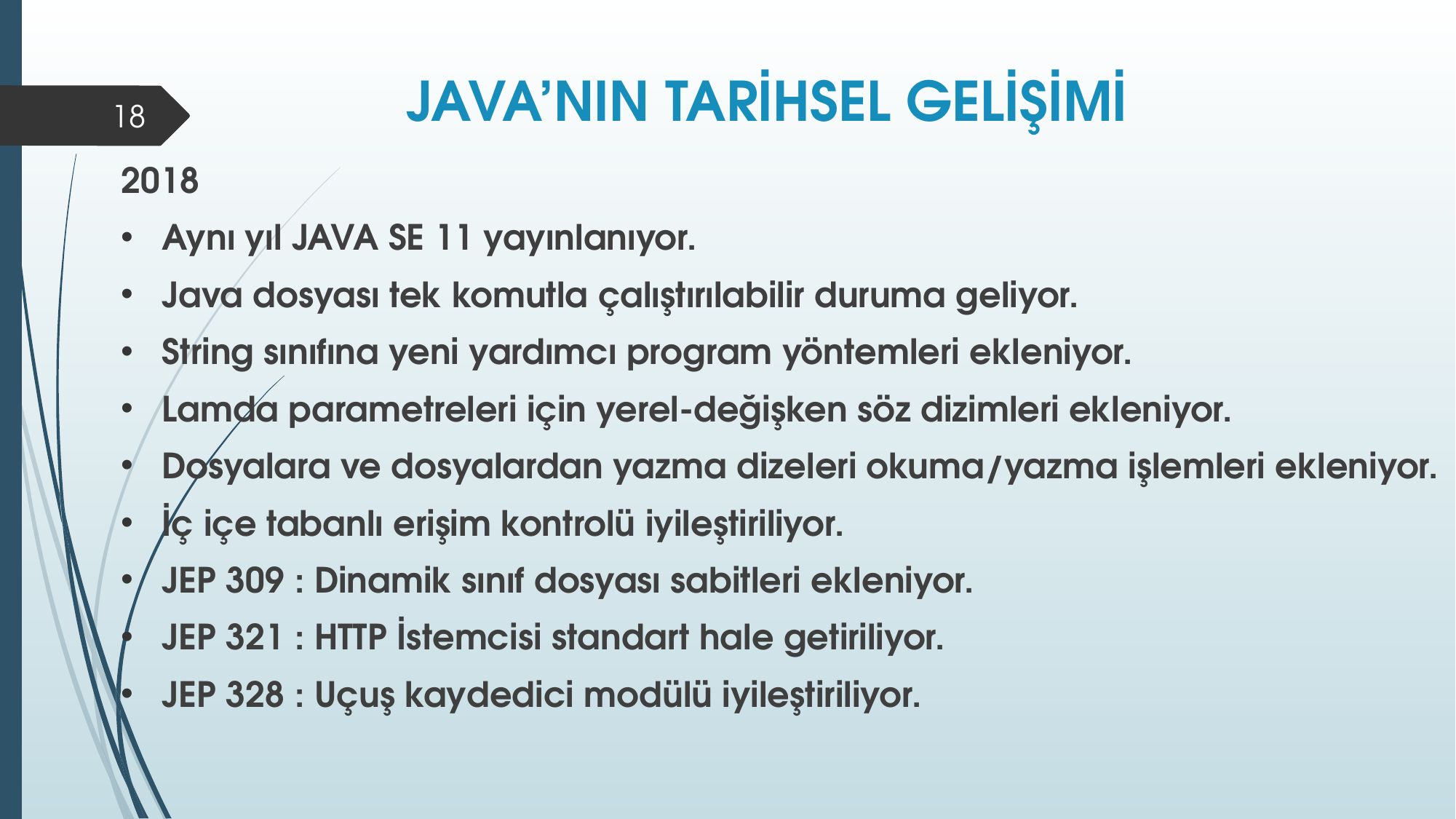

# JAVA’NIN TARİHSEL GELİŞİMİ
18
2018
Aynı yıl JAVA SE 11 yayınlanıyor.
Java dosyası tek komutla çalıştırılabilir duruma geliyor.
String sınıfına yeni yardımcı program yöntemleri ekleniyor.
Lamda parametreleri için yerel-değişken söz dizimleri ekleniyor.
Dosyalara ve dosyalardan yazma dizeleri okuma/yazma işlemleri ekleniyor.
İç içe tabanlı erişim kontrolü iyileştiriliyor.
JEP 309 : Dinamik sınıf dosyası sabitleri ekleniyor.
JEP 321 : HTTP İstemcisi standart hale getiriliyor.
JEP 328 : Uçuş kaydedici modülü iyileştiriliyor.